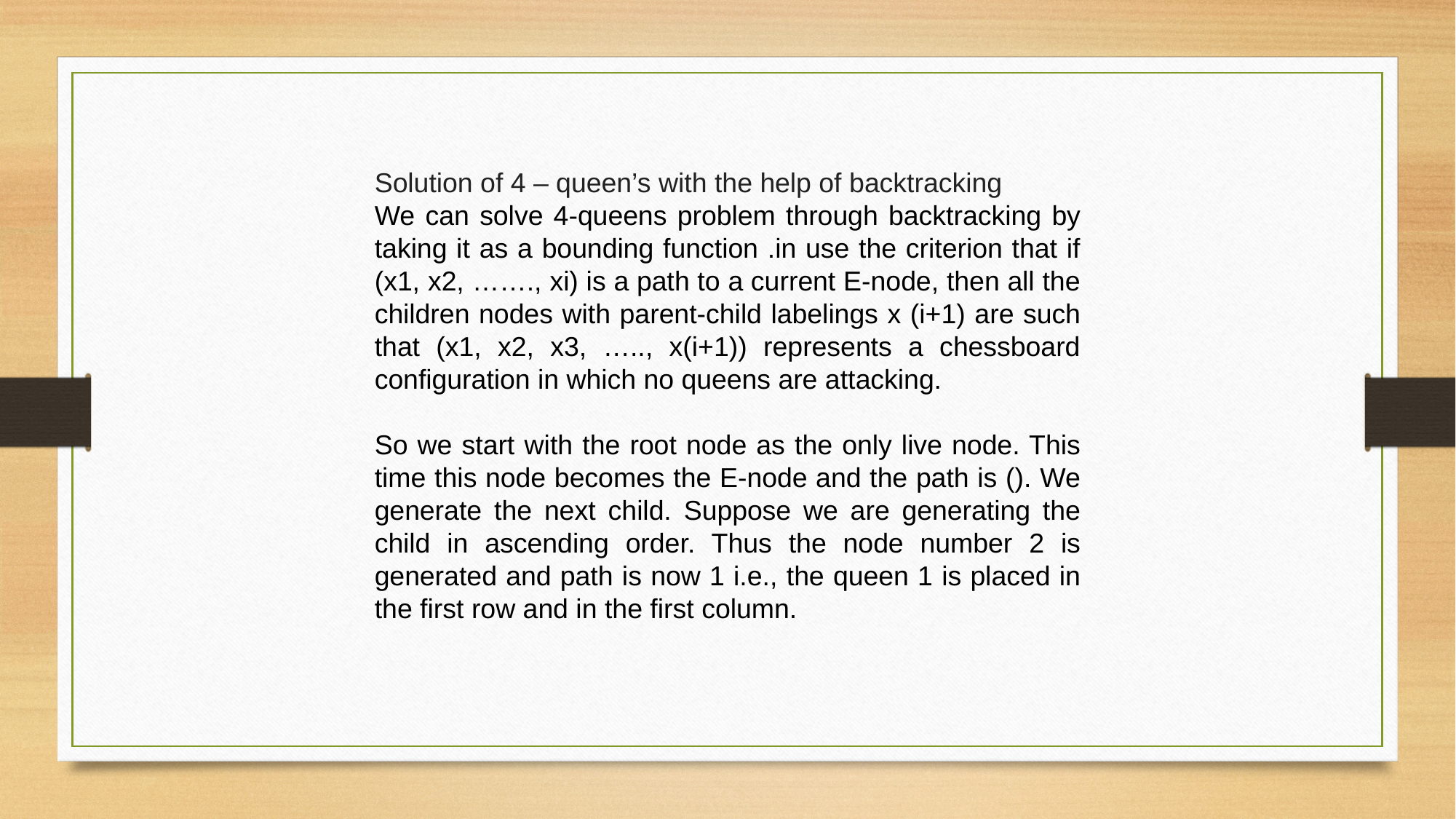

Solution of 4 – queen’s with the help of backtracking
We can solve 4-queens problem through backtracking by taking it as a bounding function .in use the criterion that if (x1, x2, ……., xi) is a path to a current E-node, then all the children nodes with parent-child labelings x (i+1) are such that (x1, x2, x3, ….., x(i+1)) represents a chessboard configuration in which no queens are attacking.

So we start with the root node as the only live node. This time this node becomes the E-node and the path is (). We generate the next child. Suppose we are generating the child in ascending order. Thus the node number 2 is generated and path is now 1 i.e., the queen 1 is placed in the first row and in the first column.